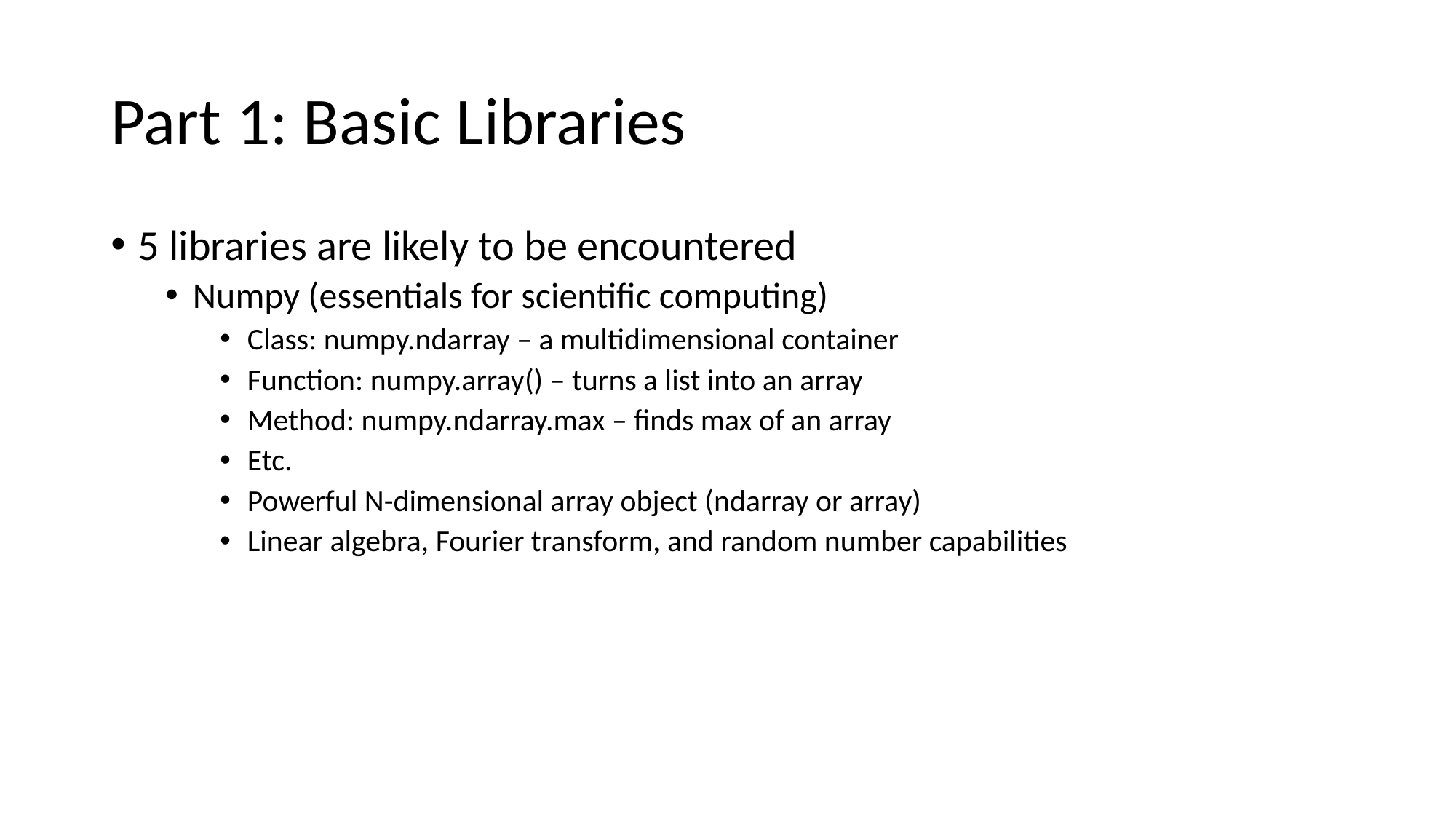

# Part 1: Basic Libraries
5 libraries are likely to be encountered
Numpy (essentials for scientific computing)
Class: numpy.ndarray – a multidimensional container
Function: numpy.array() – turns a list into an array
Method: numpy.ndarray.max – finds max of an array
Etc.
Powerful N-dimensional array object (ndarray or array)
Linear algebra, Fourier transform, and random number capabilities